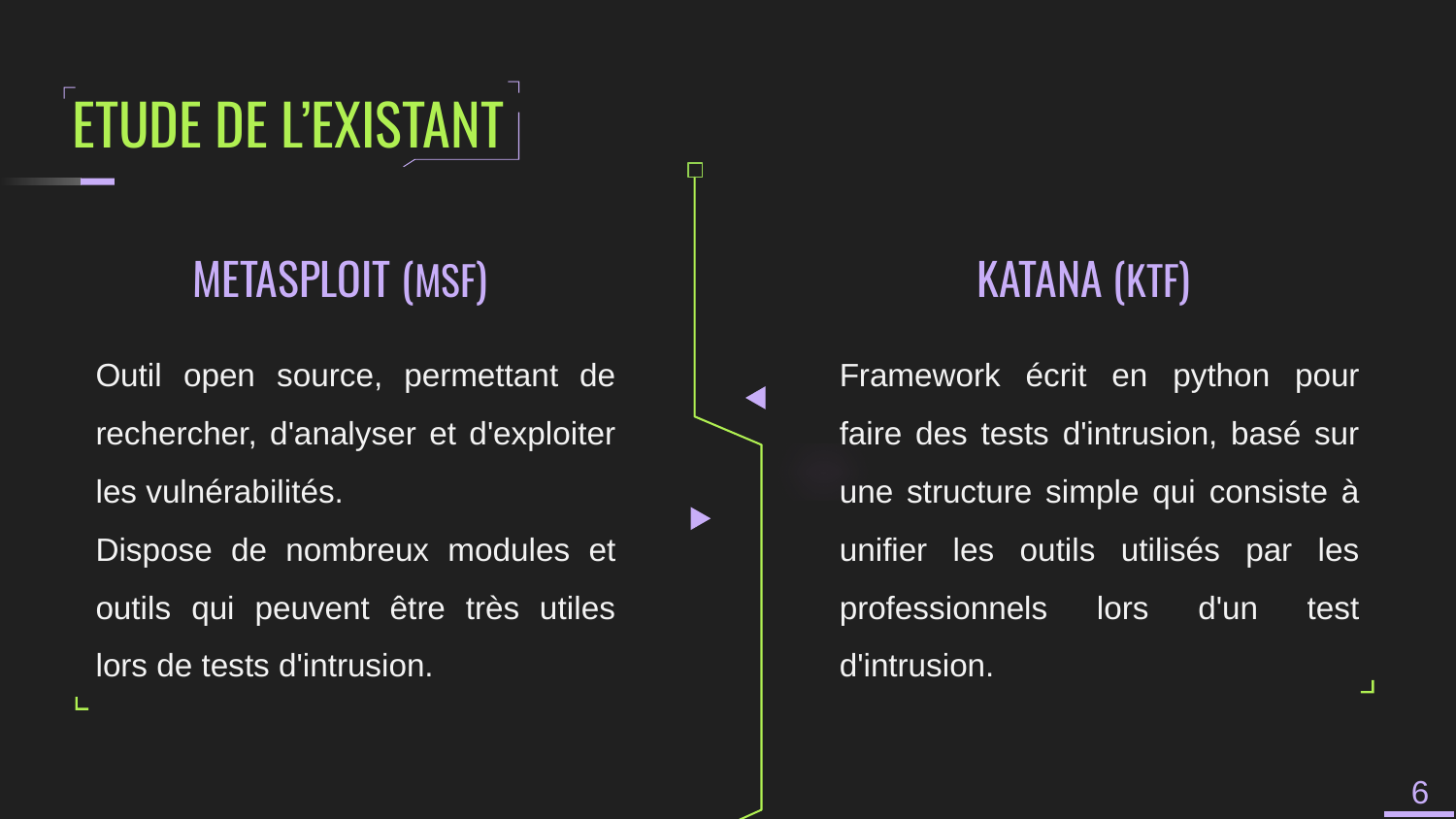

ETUDE DE L’EXISTANT

METASPLOIT (MSF)
KATANA (KTF)
Outil open source, permettant de rechercher, d'analyser et d'exploiter les vulnérabilités.
Dispose de nombreux modules et outils qui peuvent être très utiles lors de tests d'intrusion.
Framework écrit en python pour faire des tests d'intrusion, basé sur une structure simple qui consiste à unifier les outils utilisés par les professionnels lors d'un test d'intrusion.

6